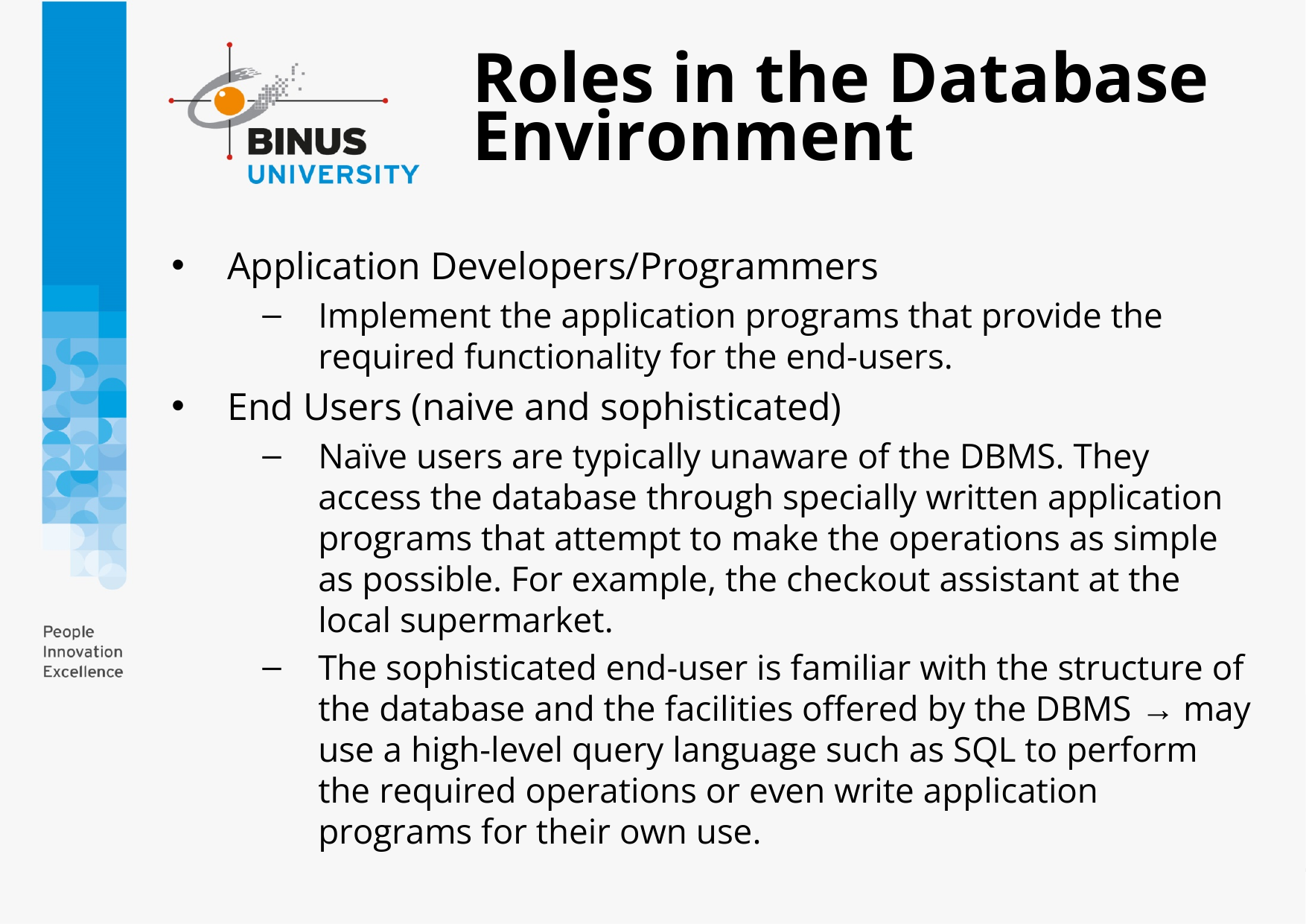

Roles in the Database Environment
Application Developers/Programmers
Implement the application programs that provide the required functionality for the end-users.
End Users (naive and sophisticated)
Naïve users are typically unaware of the DBMS. They access the database through specially written application programs that attempt to make the operations as simple as possible. For example, the checkout assistant at the local supermarket.
The sophisticated end-user is familiar with the structure of the database and the facilities offered by the DBMS → may use a high-level query language such as SQL to perform the required operations or even write application programs for their own use.